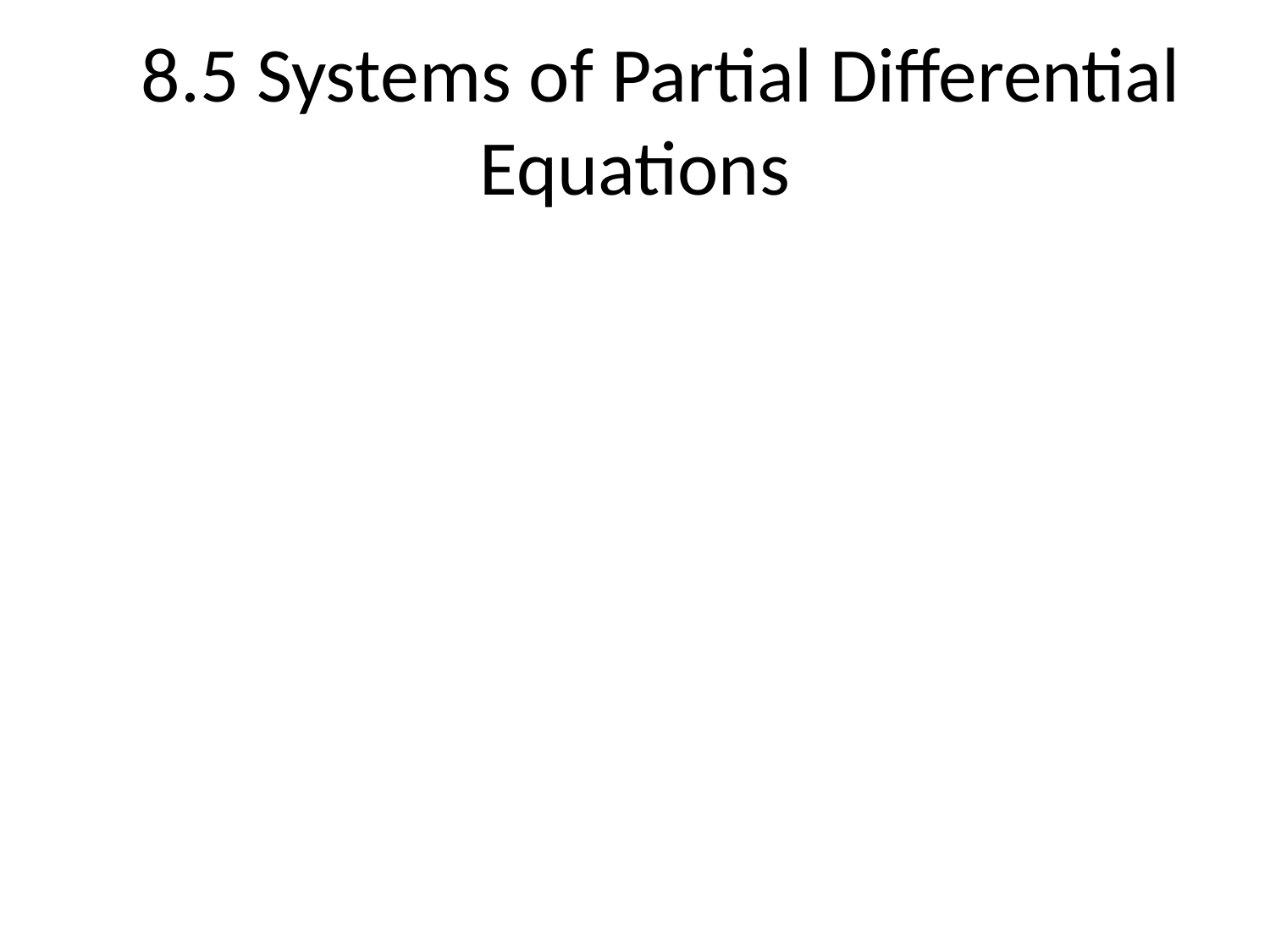

# 8.5 Systems of Partial Differential Equations